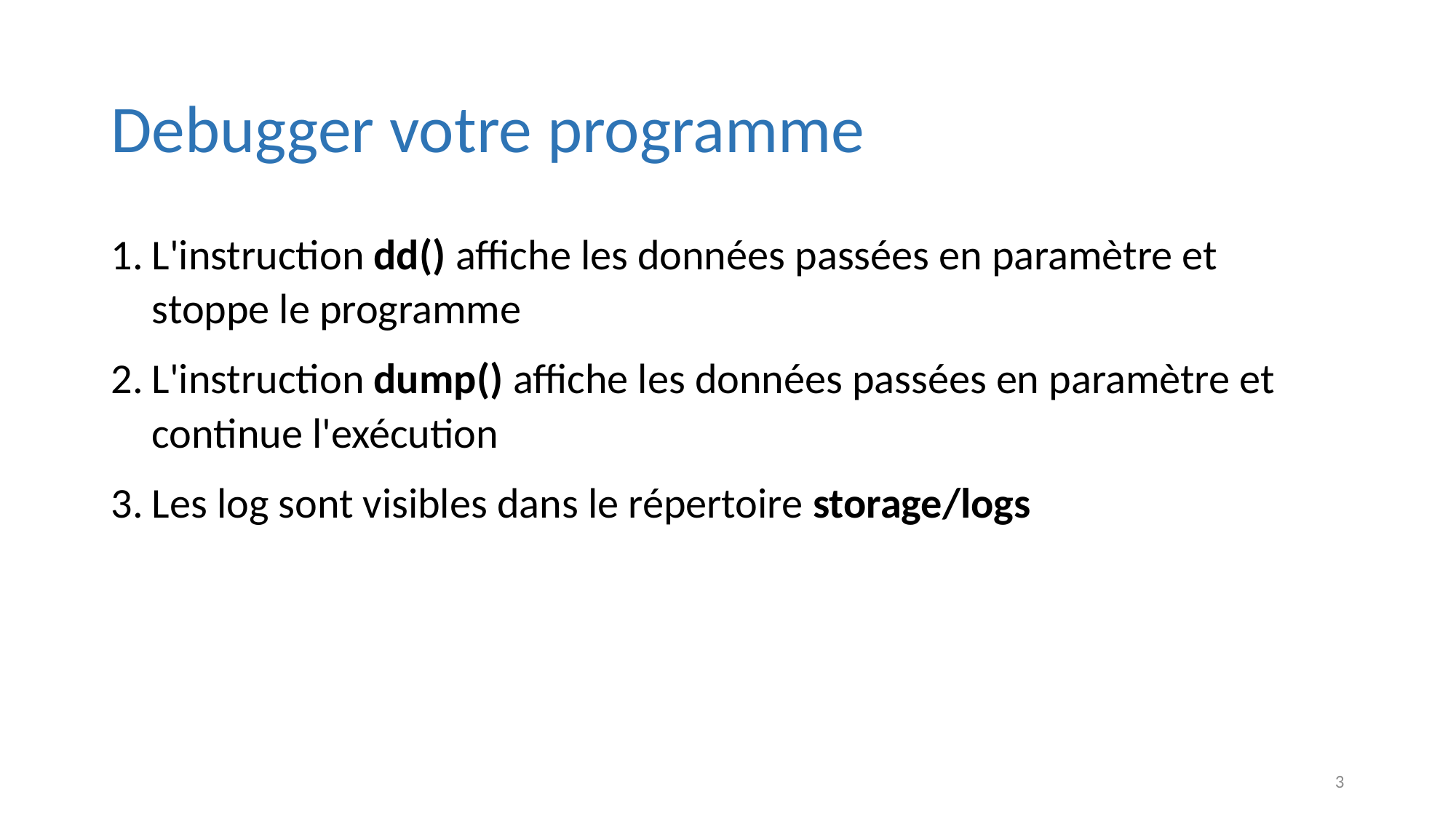

# Debugger votre programme
L'instruction dd() affiche les données passées en paramètre et stoppe le programme
L'instruction dump() affiche les données passées en paramètre et continue l'exécution
Les log sont visibles dans le répertoire storage/logs

3